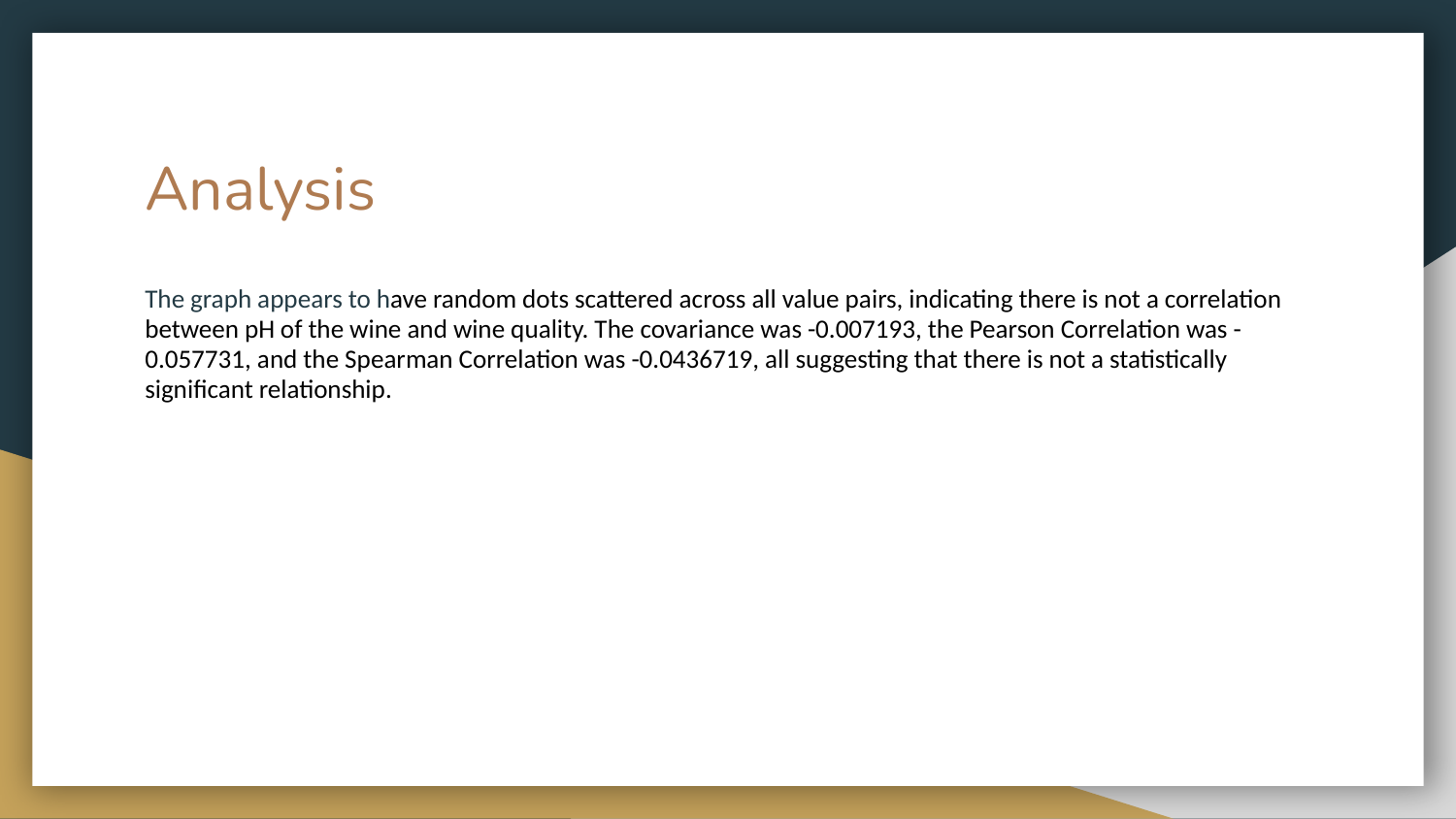

# Analysis
The graph appears to have random dots scattered across all value pairs, indicating there is not a correlation between pH of the wine and wine quality. The covariance was -0.007193, the Pearson Correlation was -0.057731, and the Spearman Correlation was -0.0436719, all suggesting that there is not a statistically significant relationship.